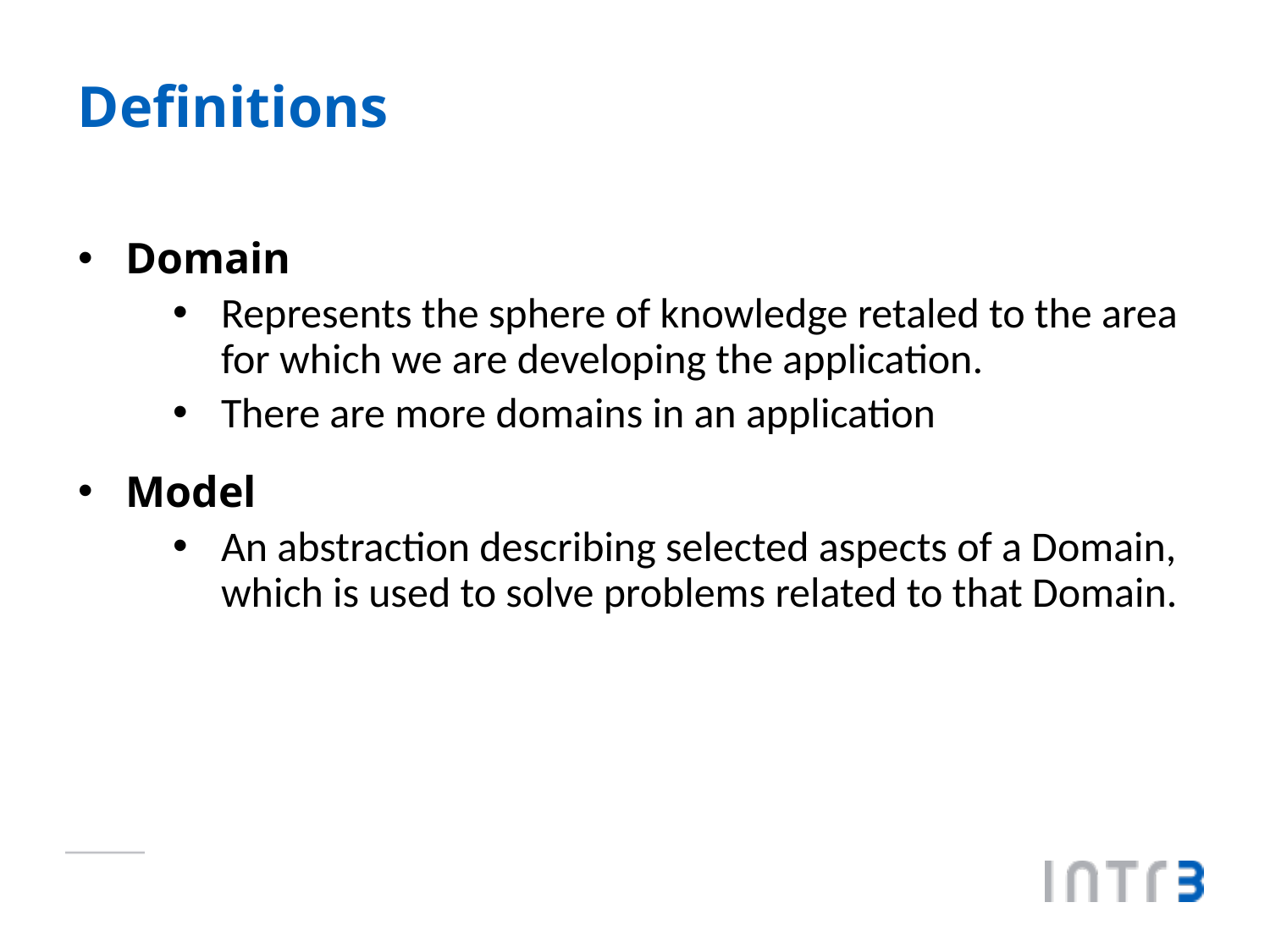

# Definitions
Domain
Represents the sphere of knowledge retaled to the area for which we are developing the application.
There are more domains in an application
Model
An abstraction describing selected aspects of a Domain, which is used to solve problems related to that Domain.